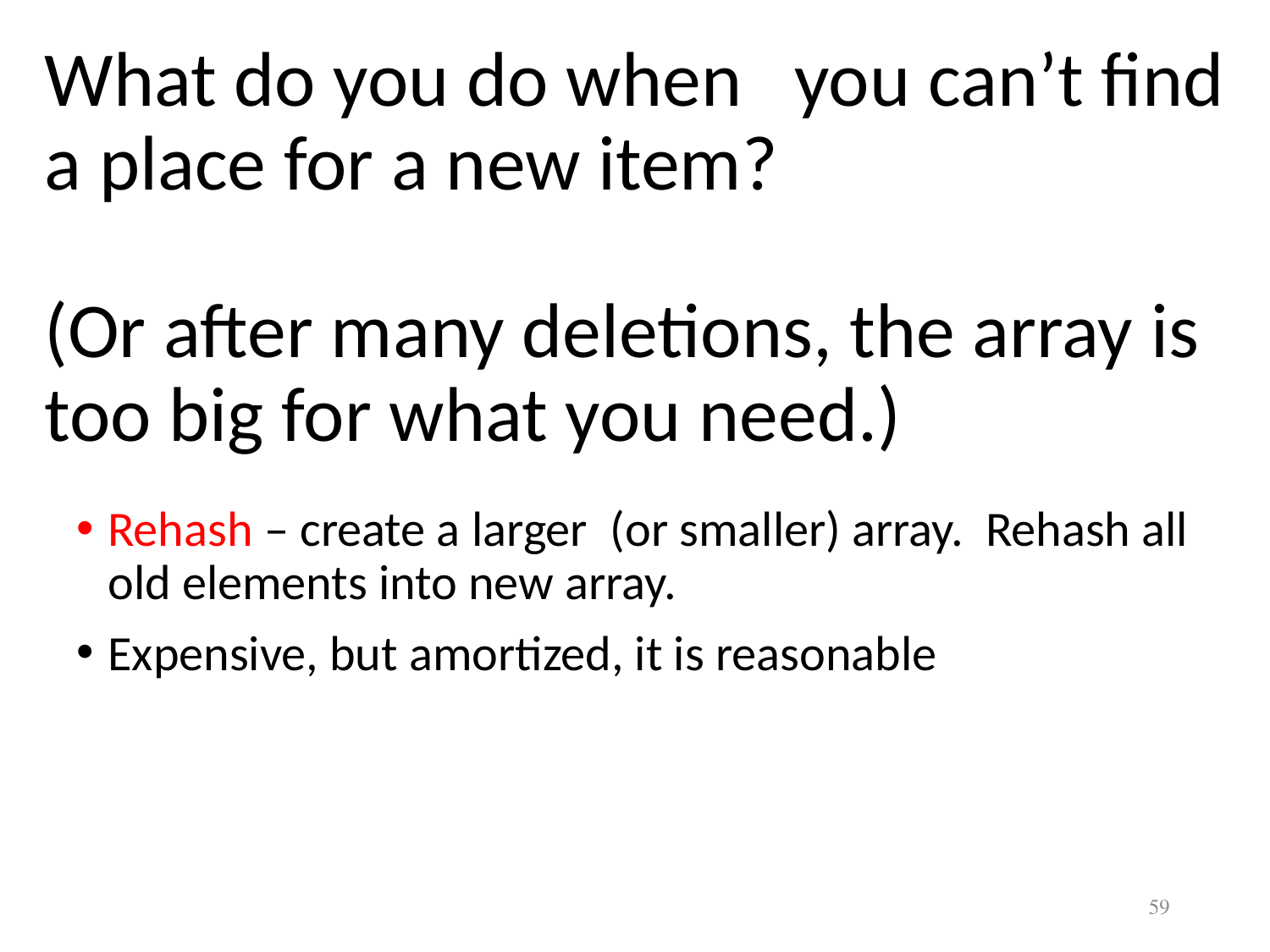

# What do you do when   you can’t find a place for a new item? (Or after many deletions, the array is too big for what you need.)
Rehash – create a larger  (or smaller) array.  Rehash all old elements into new array.
Expensive, but amortized, it is reasonable
59